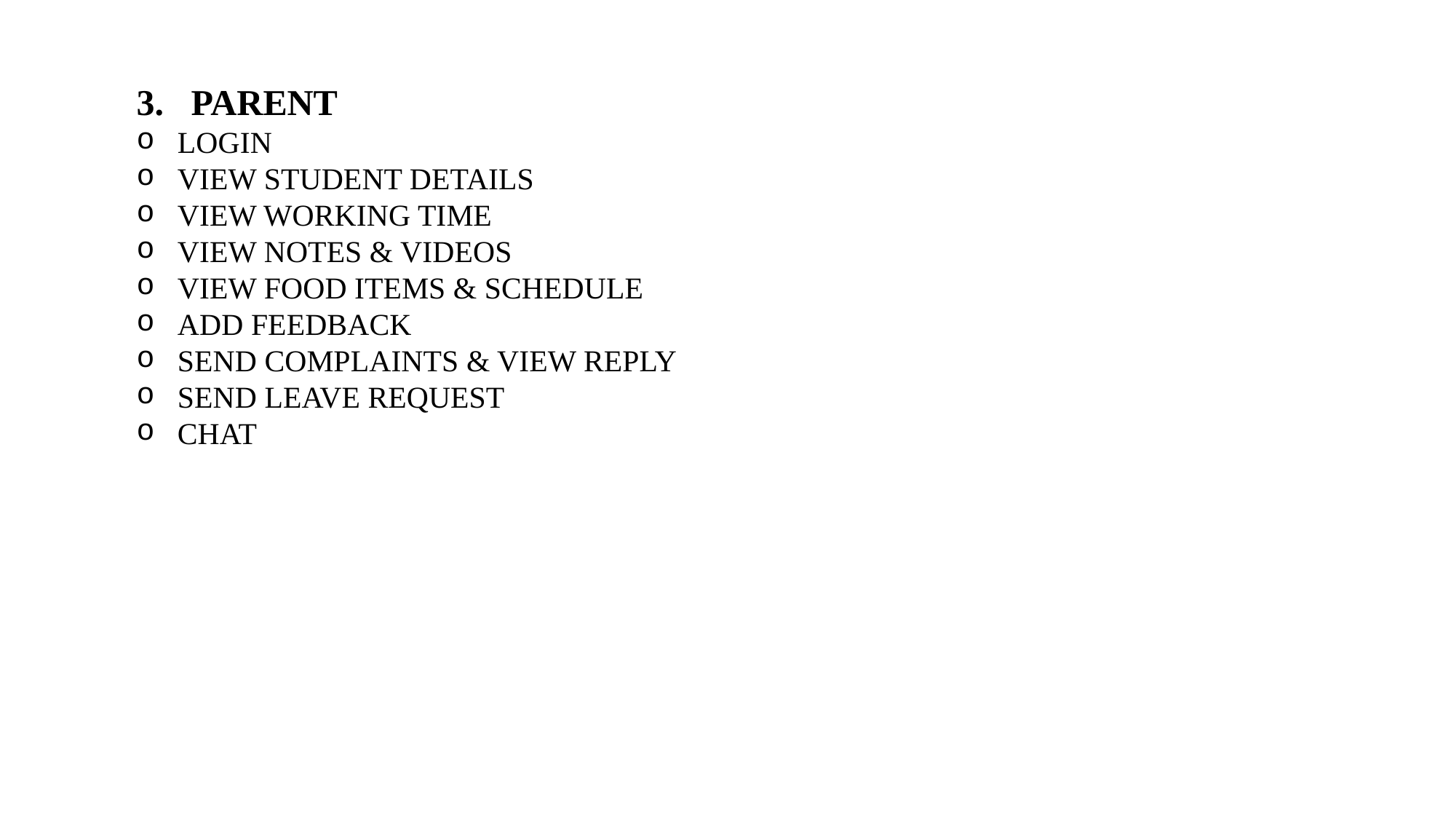

PARENT
LOGIN
VIEW STUDENT DETAILS
VIEW WORKING TIME
VIEW NOTES & VIDEOS
VIEW FOOD ITEMS & SCHEDULE
ADD FEEDBACK
SEND COMPLAINTS & VIEW REPLY
SEND LEAVE REQUEST
CHAT